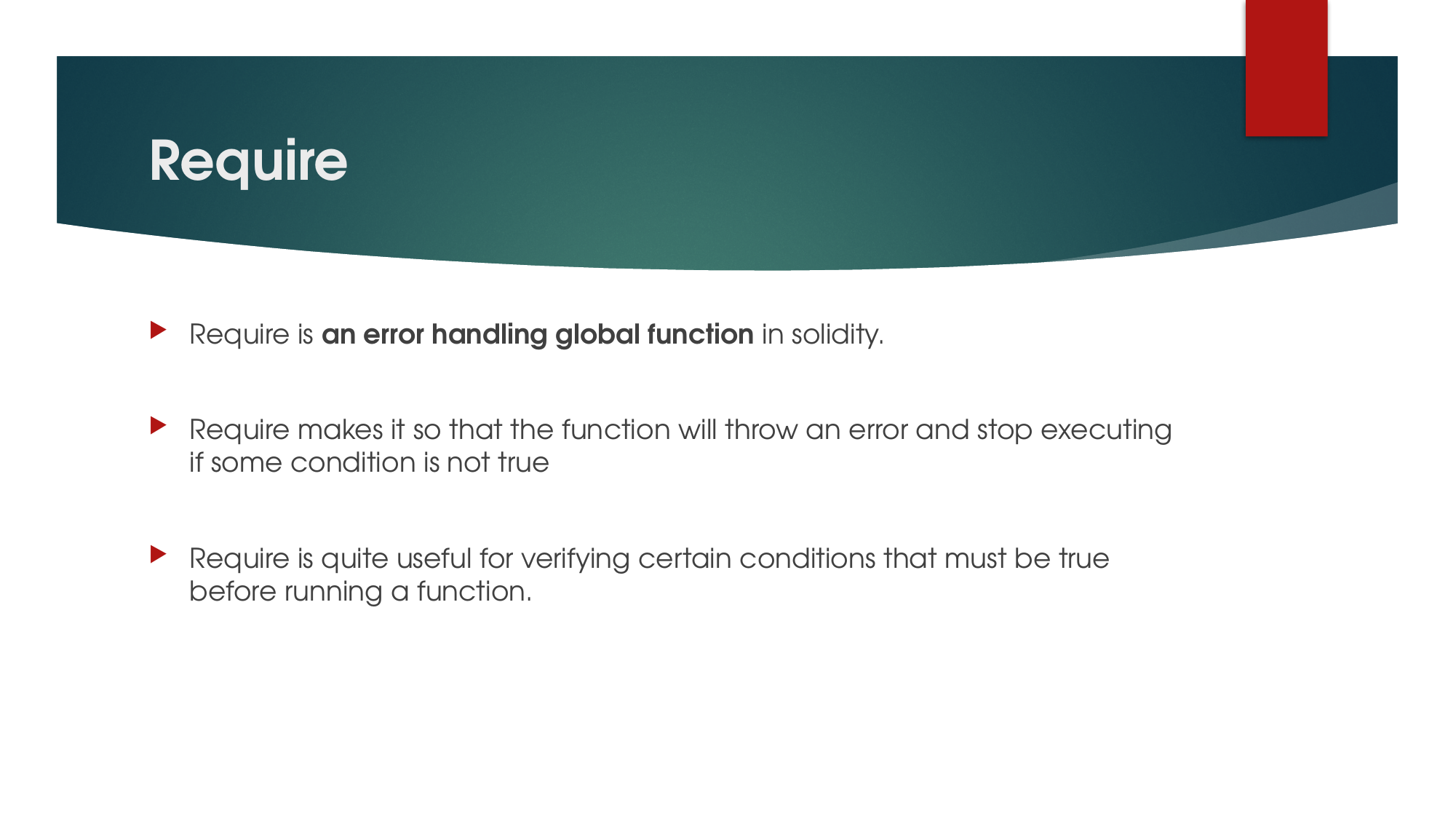

# Require
Require is an error handling global function in solidity.

Require makes it so that the function will throw an error and stop executing if some condition is not true

Require is quite useful for verifying certain conditions that must be true before running a function.